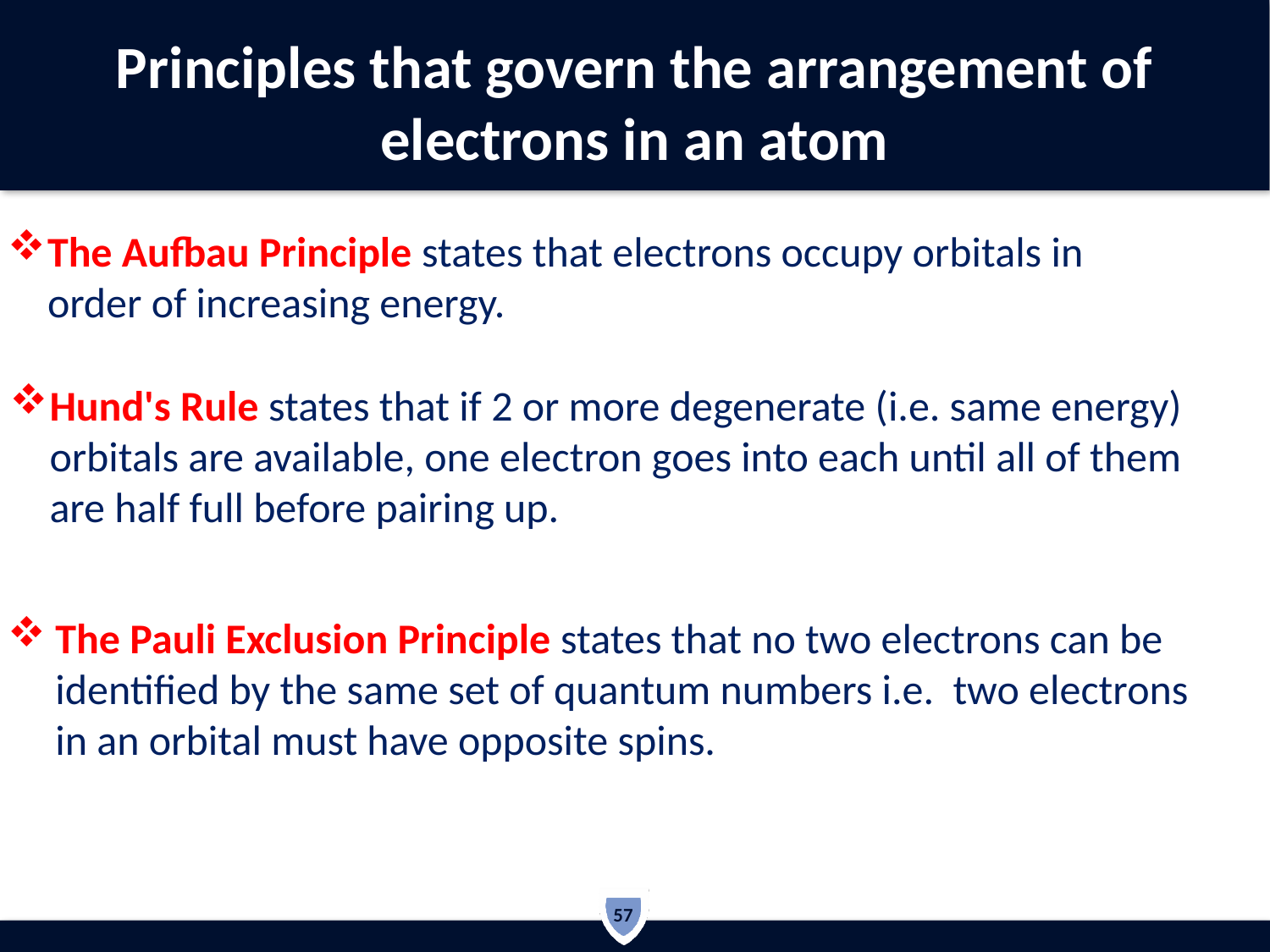

# Principles that govern the arrangement of electrons in an atom
The Aufbau Principle states that electrons occupy orbitals in order of increasing energy.
Hund's Rule states that if 2 or more degenerate (i.e. same energy) orbitals are available, one electron goes into each until all of them are half full before pairing up.
The Pauli Exclusion Principle states that no two electrons can be identified by the same set of quantum numbers i.e.  two electrons in an orbital must have opposite spins.
57